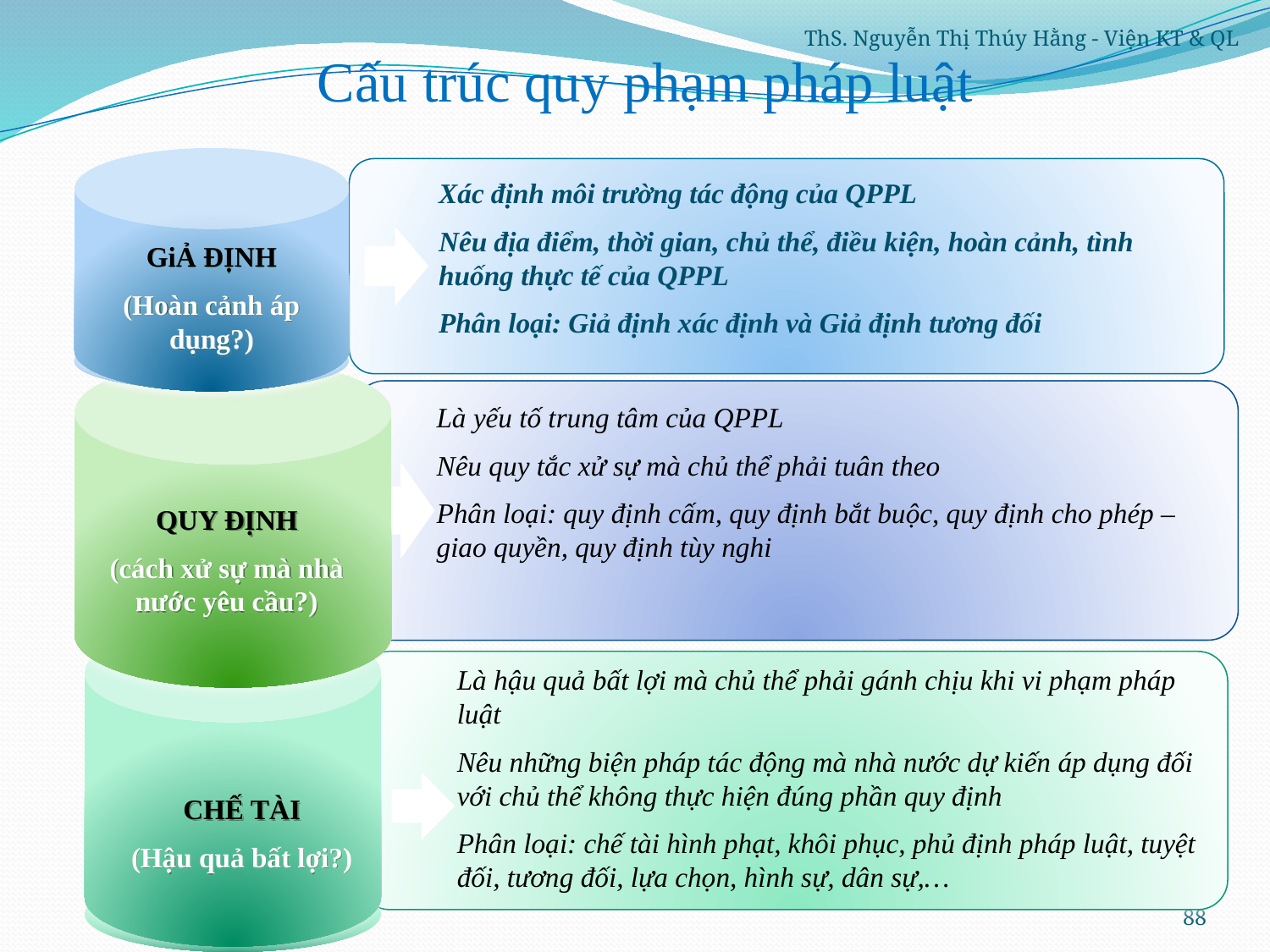

ThS. Nguyễn Thị Thúy Hằng - Viện KT & QL
Cấu trúc quy phạm pháp luật

GiẢ ĐỊNH
(Hoàn cảnh áp dụng?)

Xác định môi trường tác động của QPPL
Nêu địa điểm, thời gian, chủ thể, điều kiện, hoàn cảnh, tình huống thực tế của QPPL
Phân loại: Giả định xác định và Giả định tương đối

QUY ĐỊNH
(cách xử sự mà nhà nước yêu cầu?)

Là yếu tố trung tâm của QPPL
Nêu quy tắc xử sự mà chủ thể phải tuân theo
Phân loại: quy định cấm, quy định bắt buộc, quy định cho phép – giao quyền, quy định tùy nghi

CHẾ TÀI
(Hậu quả bất lợi?)

Là hậu quả bất lợi mà chủ thể phải gánh chịu khi vi phạm pháp luật
Nêu những biện pháp tác động mà nhà nước dự kiến áp dụng đối với chủ thể không thực hiện đúng phần quy định
Phân loại: chế tài hình phạt, khôi phục, phủ định pháp luật, tuyệt đối, tương đối, lựa chọn, hình sự, dân sự,…

88